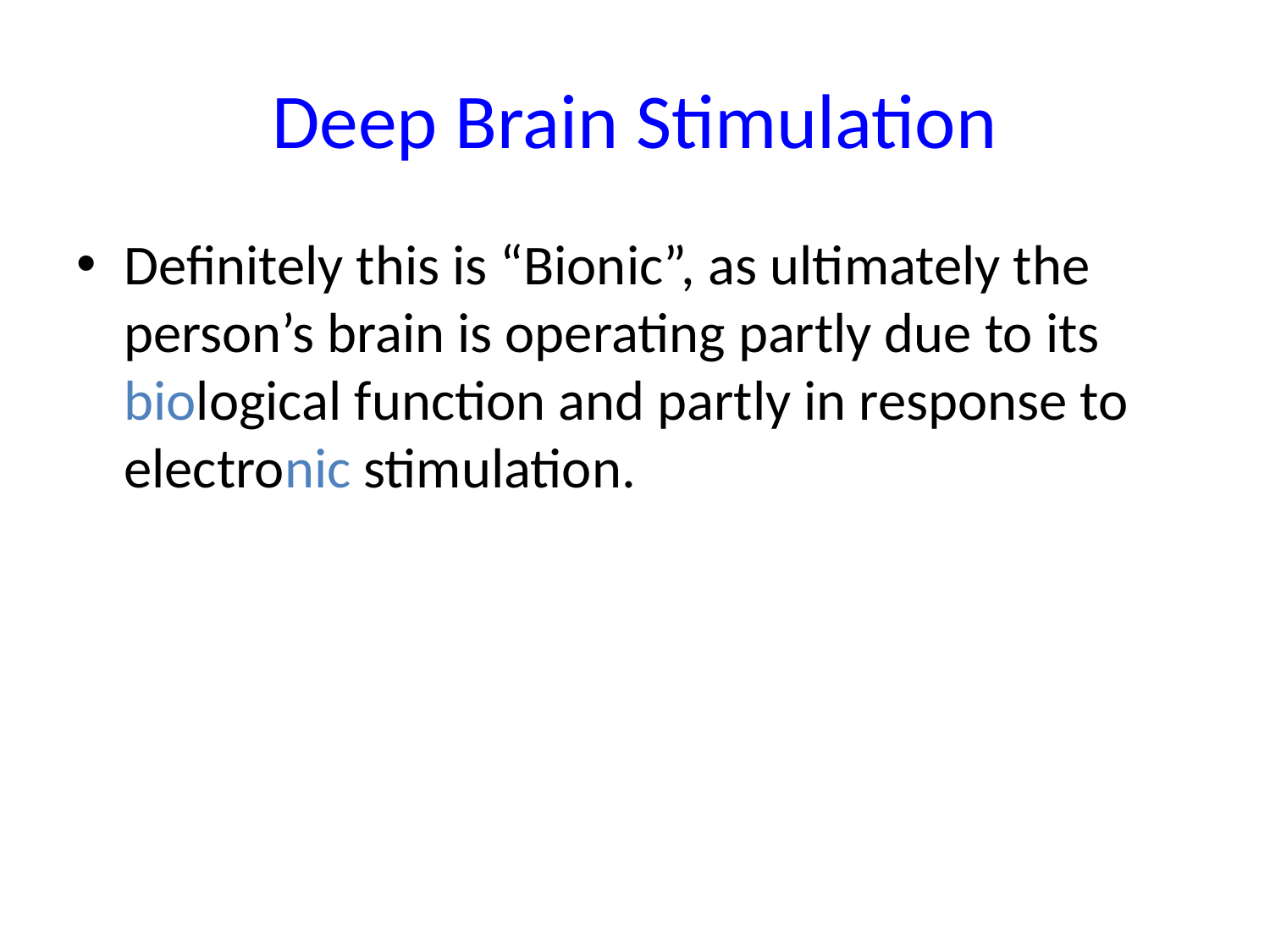

# Deep Brain Stimulation
Definitely this is “Bionic”, as ultimately the person’s brain is operating partly due to its biological function and partly in response to electronic stimulation.